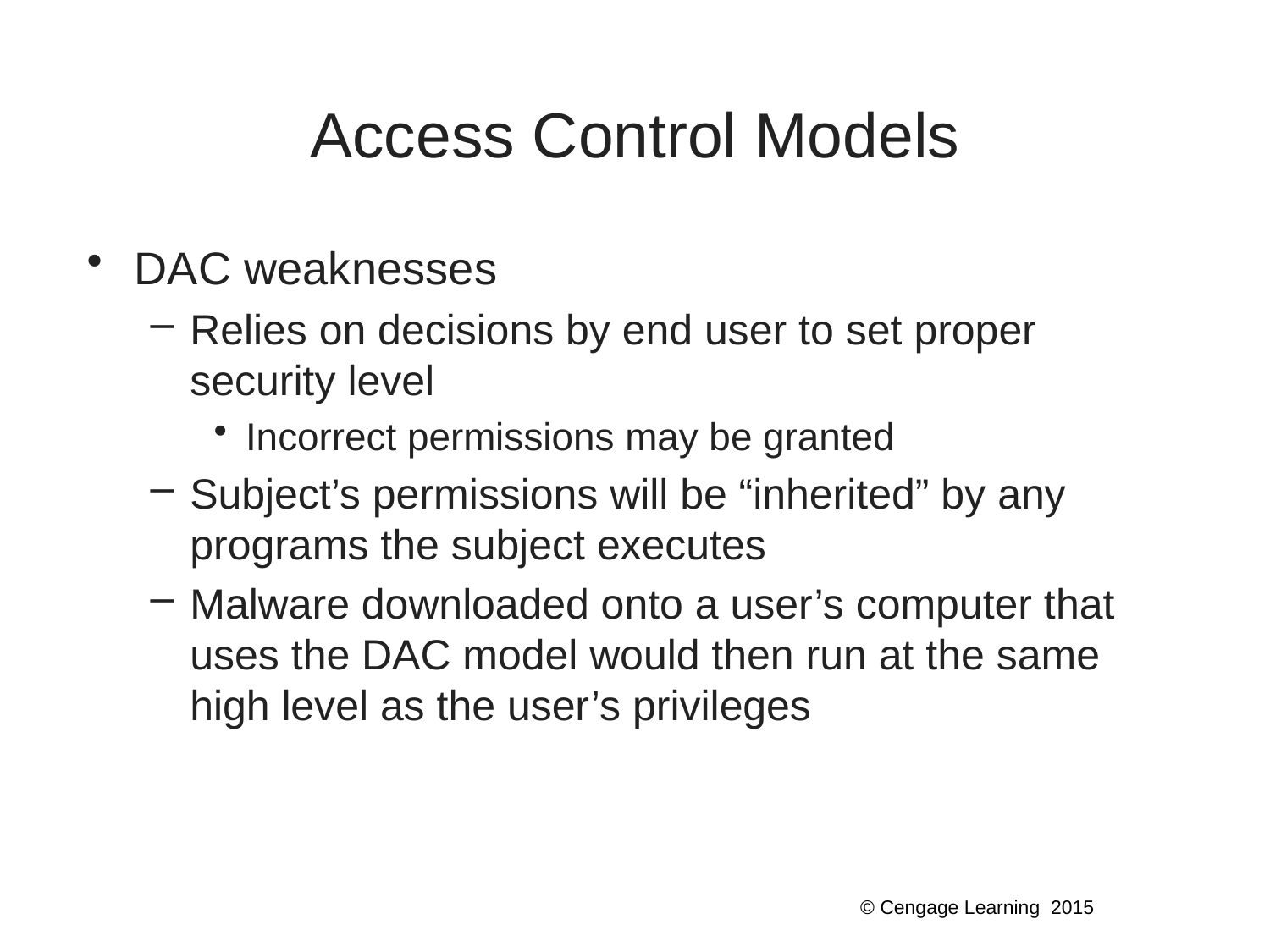

# Access Control Models
DAC weaknesses
Relies on decisions by end user to set proper security level
Incorrect permissions may be granted
Subject’s permissions will be “inherited” by any programs the subject executes
Malware downloaded onto a user’s computer that uses the DAC model would then run at the same high level as the user’s privileges